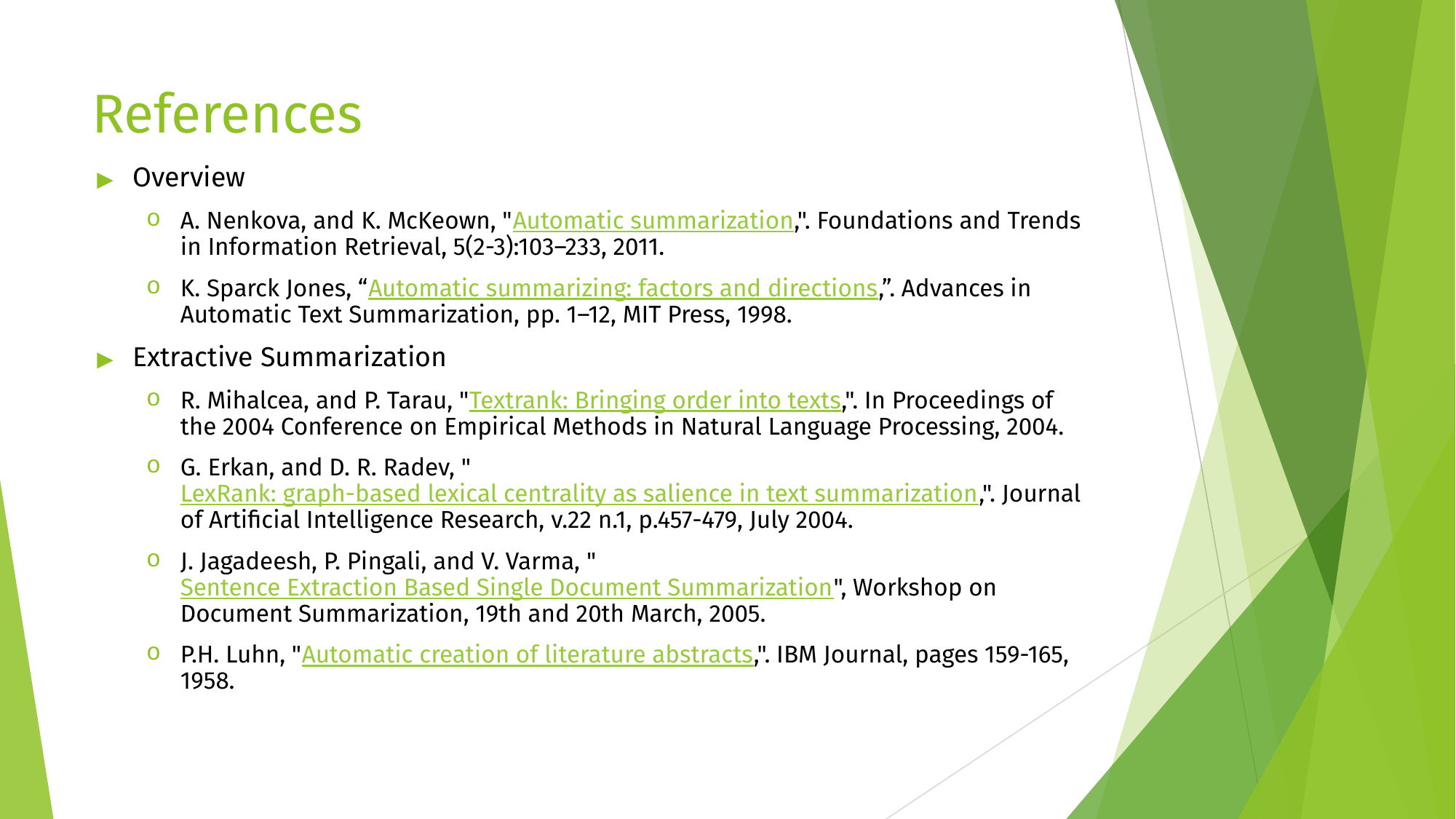

# References
Overview
A. Nenkova, and K. McKeown, "Automatic summarization,". Foundations and Trends in Information Retrieval, 5(2-3):103–233, 2011.
K. Sparck Jones, “Automatic summarizing: factors and directions,”. Advances in Automatic Text Summarization, pp. 1–12, MIT Press, 1998.
Extractive Summarization
R. Mihalcea, and P. Tarau, "Textrank: Bringing order into texts,". In Proceedings of the 2004 Conference on Empirical Methods in Natural Language Processing, 2004.
G. Erkan, and D. R. Radev, "LexRank: graph-based lexical centrality as salience in text summarization,". Journal of Artificial Intelligence Research, v.22 n.1, p.457-479, July 2004.
J. Jagadeesh, P. Pingali, and V. Varma, "Sentence Extraction Based Single Document Summarization", Workshop on Document Summarization, 19th and 20th March, 2005.
P.H. Luhn, "Automatic creation of literature abstracts,". IBM Journal, pages 159-165, 1958.